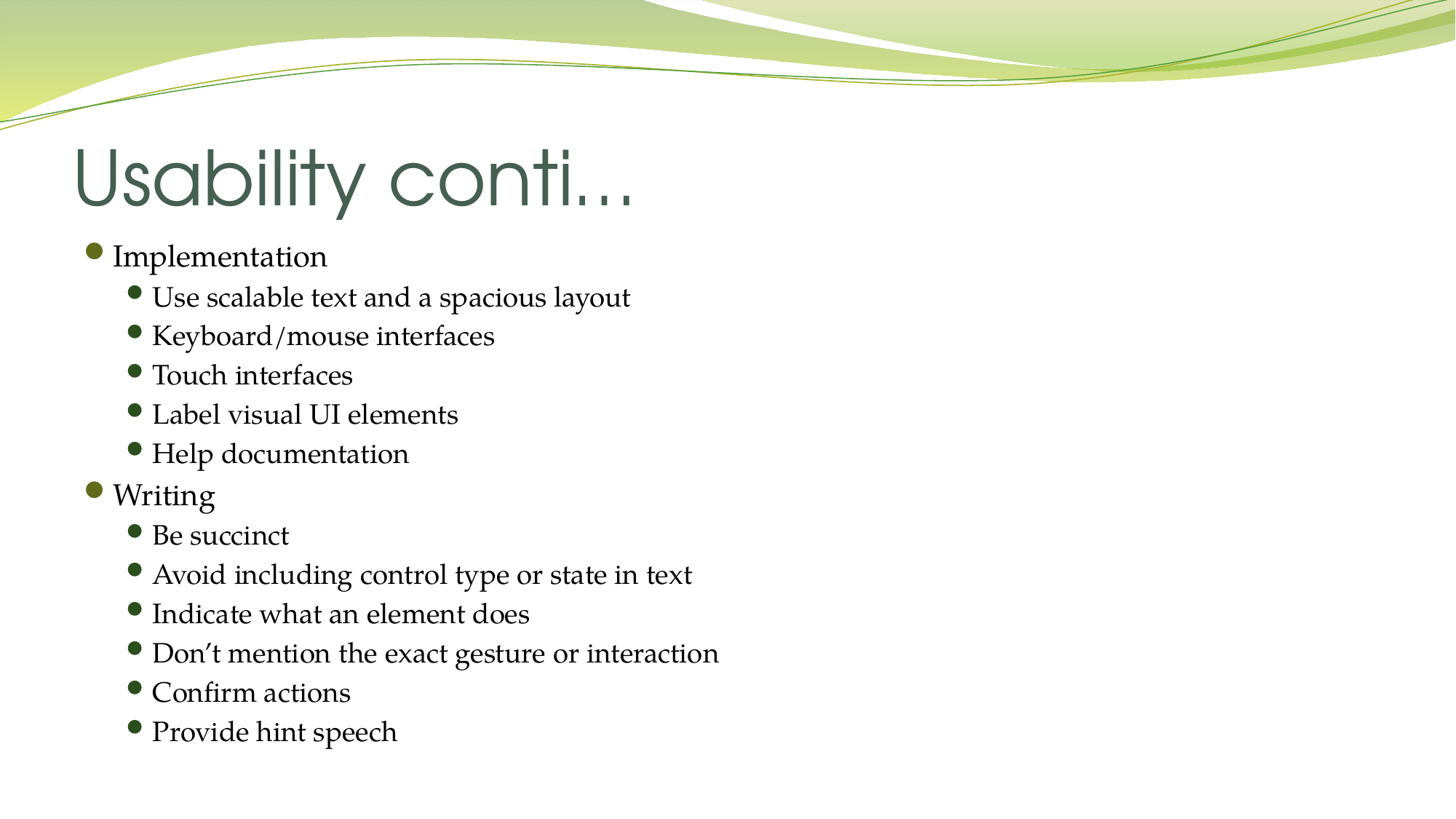

# Usability conti…
Implementation
Use scalable text and a spacious layout
Keyboard/mouse interfaces
Touch interfaces
Label visual UI elements
Help documentation
Writing
Be succinct
Avoid including control type or state in text
Indicate what an element does
Don’t mention the exact gesture or interaction
Confirm actions
Provide hint speech